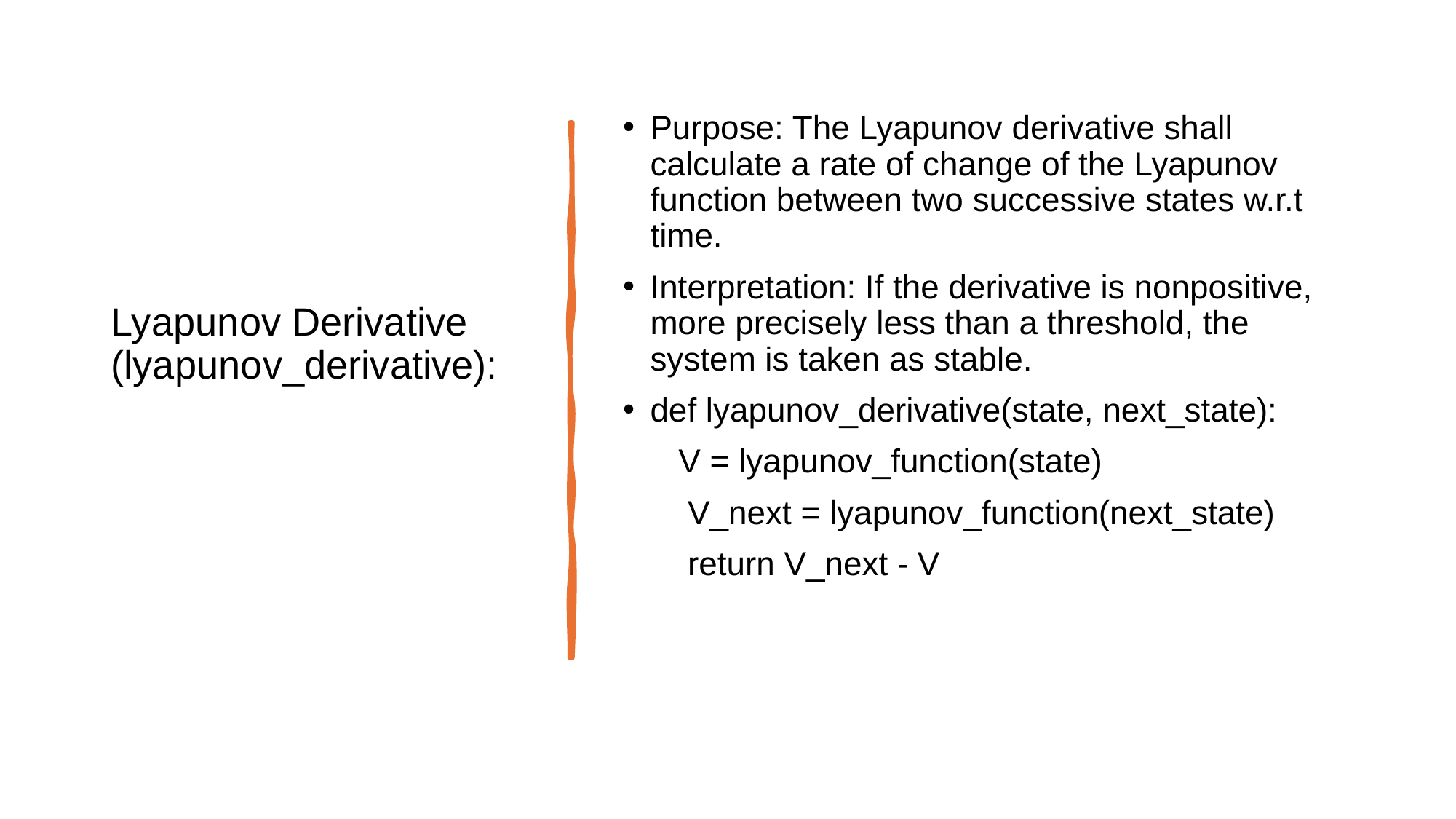

# Lyapunov Derivative (lyapunov_derivative):
Purpose: The Lyapunov derivative shall calculate a rate of change of the Lyapunov function between two successive states w.r.t time.
Interpretation: If the derivative is nonpositive, more precisely less than a threshold, the system is taken as stable.
def lyapunov_derivative(state, next_state):
      V = lyapunov_function(state)
       V_next = lyapunov_function(next_state)
       return V_next - V